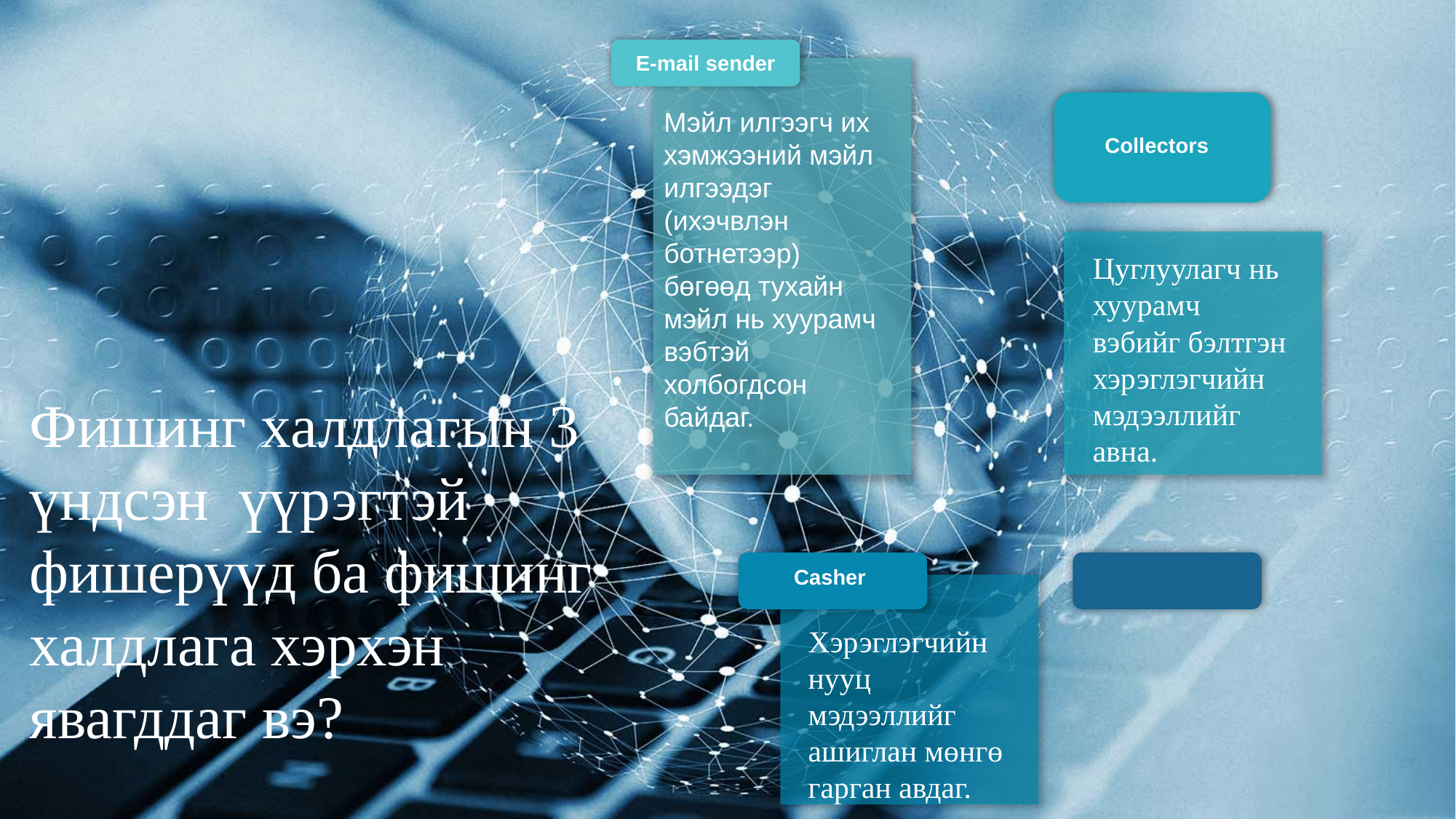

E-mail sender

Collectors

Цуглуулагч нь хуурамч вэбийг бэлтгэн хэрэглэгчийн мэдээллийг авна.
Мэйл илгээгч их хэмжээний мэйл илгээдэг (ихэчвлэн ботнетээр) бөгөөд тухайн мэйл нь хуурамч вэбтэй холбогдсон байдаг.
Фишинг халдлагын 3 үндсэн  үүрэгтэй фишерүүд ба фишинг халдлага хэрхэн явагддаг вэ?

Casher

Хэрэглэгчийн нууц мэдээллийг ашиглан мөнгө гарган авдаг.